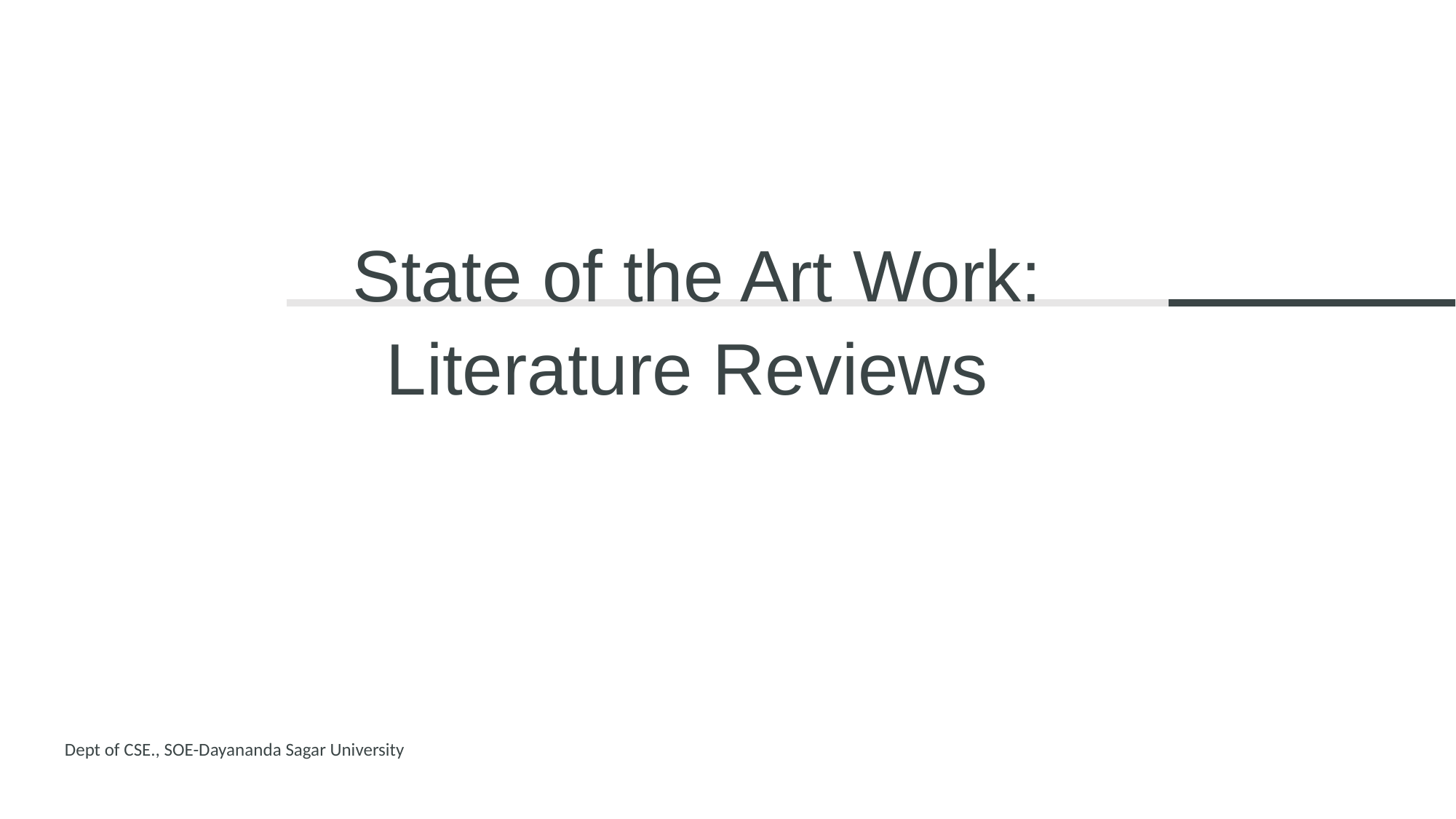

8
# State of the Art Work: Literature Reviews
Dept of CSE., SOE-Dayananda Sagar University